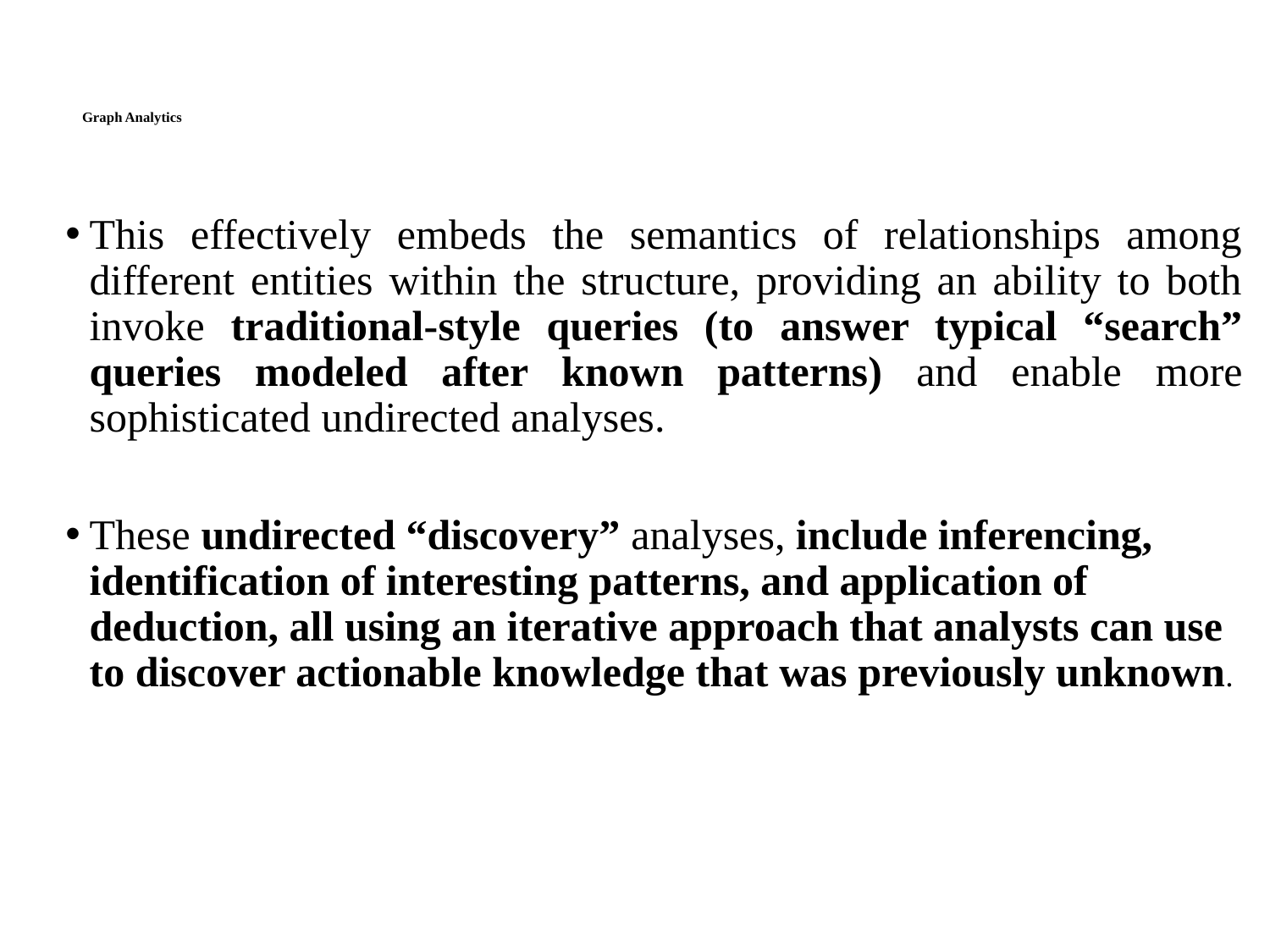

# Graph Analytics

This effectively embeds the semantics of relationships among different entities within the structure, providing an ability to both invoke traditional-style queries (to answer typical “search” queries modeled after known patterns) and enable more sophisticated undirected analyses.

These undirected “discovery” analyses, include inferencing, identification of interesting patterns, and application of deduction, all using an iterative approach that analysts can use to discover actionable knowledge that was previously unknown.